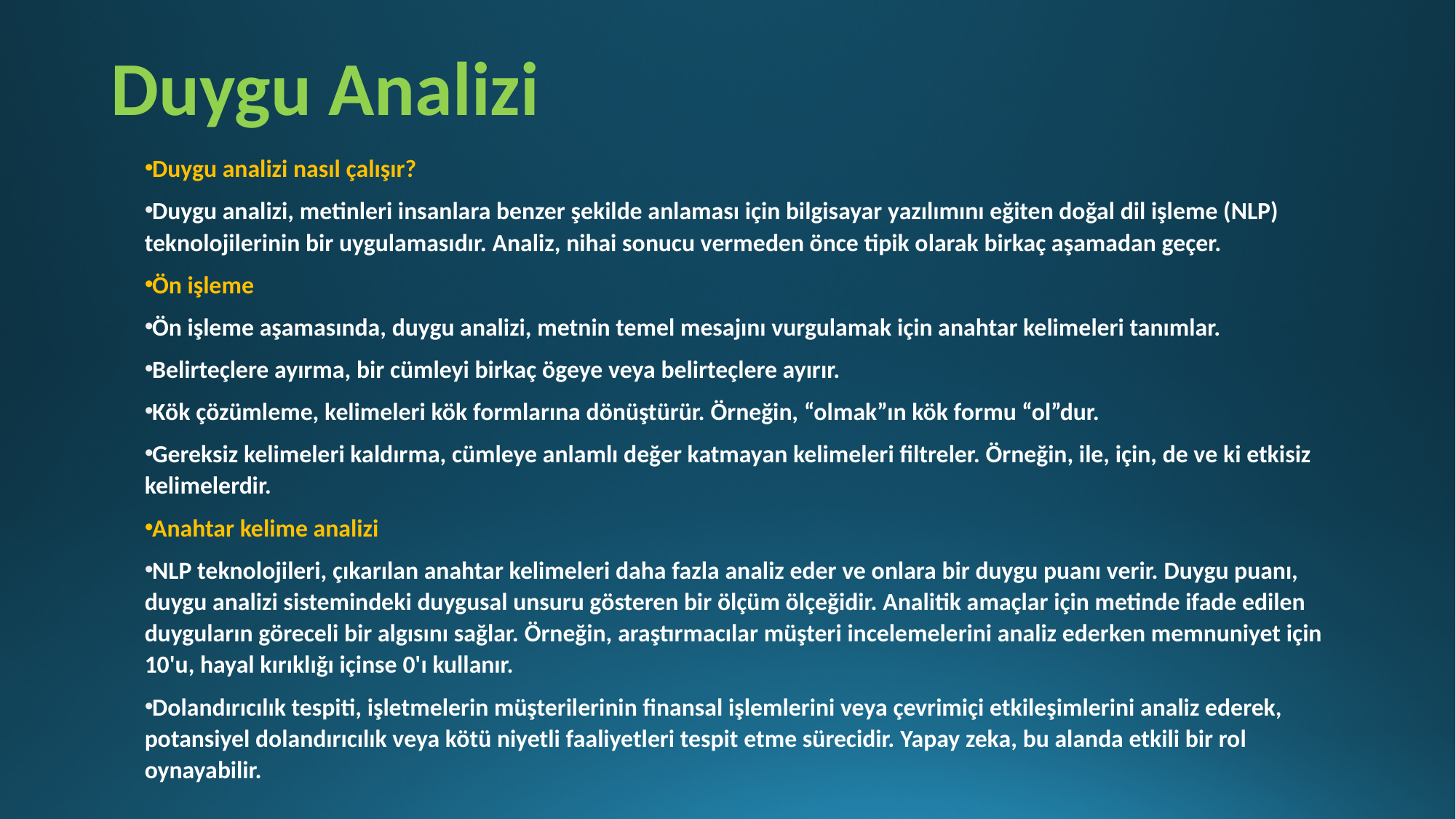

# Duygu Analizi
Duygu analizi nasıl çalışır?
Duygu analizi, metinleri insanlara benzer şekilde anlaması için bilgisayar yazılımını eğiten doğal dil işleme (NLP) teknolojilerinin bir uygulamasıdır. Analiz, nihai sonucu vermeden önce tipik olarak birkaç aşamadan geçer.
Ön işleme
Ön işleme aşamasında, duygu analizi, metnin temel mesajını vurgulamak için anahtar kelimeleri tanımlar.
Belirteçlere ayırma, bir cümleyi birkaç ögeye veya belirteçlere ayırır.
Kök çözümleme, kelimeleri kök formlarına dönüştürür. Örneğin, “olmak”ın kök formu “ol”dur.
Gereksiz kelimeleri kaldırma, cümleye anlamlı değer katmayan kelimeleri filtreler. Örneğin, ile, için, de ve ki etkisiz kelimelerdir.
Anahtar kelime analizi
NLP teknolojileri, çıkarılan anahtar kelimeleri daha fazla analiz eder ve onlara bir duygu puanı verir. Duygu puanı, duygu analizi sistemindeki duygusal unsuru gösteren bir ölçüm ölçeğidir. Analitik amaçlar için metinde ifade edilen duyguların göreceli bir algısını sağlar. Örneğin, araştırmacılar müşteri incelemelerini analiz ederken memnuniyet için 10'u, hayal kırıklığı içinse 0'ı kullanır.
Dolandırıcılık tespiti, işletmelerin müşterilerinin finansal işlemlerini veya çevrimiçi etkileşimlerini analiz ederek, potansiyel dolandırıcılık veya kötü niyetli faaliyetleri tespit etme sürecidir. Yapay zeka, bu alanda etkili bir rol oynayabilir.